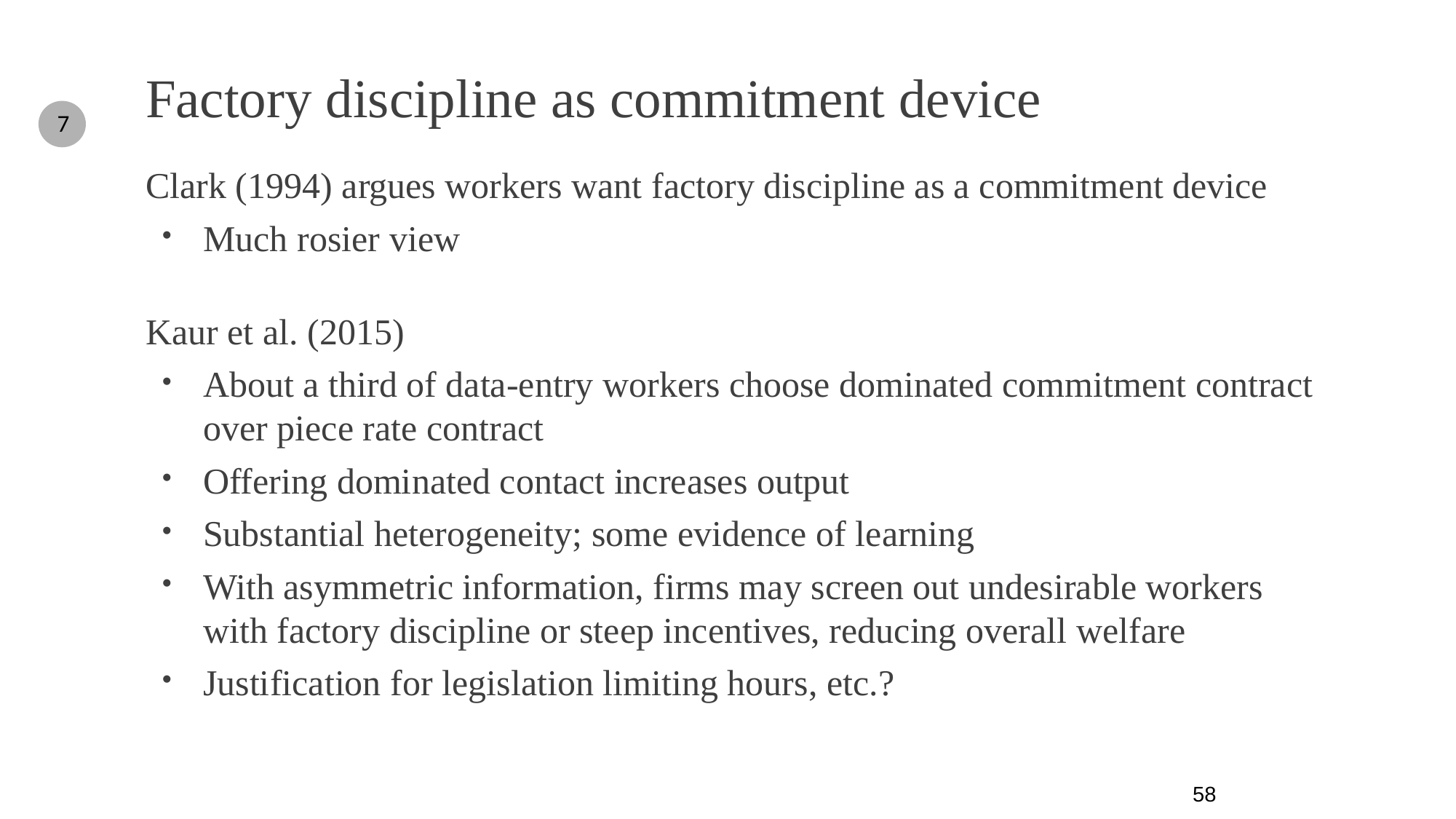

# Factory discipline as commitment device

7
Clark (1994) argues workers want factory discipline as a commitment device
Much rosier view

Kaur et al. (2015)
About a third of data-entry workers choose dominated commitment contract over piece rate contract
Offering dominated contact increases output
Substantial heterogeneity; some evidence of learning
With asymmetric information, firms may screen out undesirable workers with factory discipline or steep incentives, reducing overall welfare
Justification for legislation limiting hours, etc.?
58